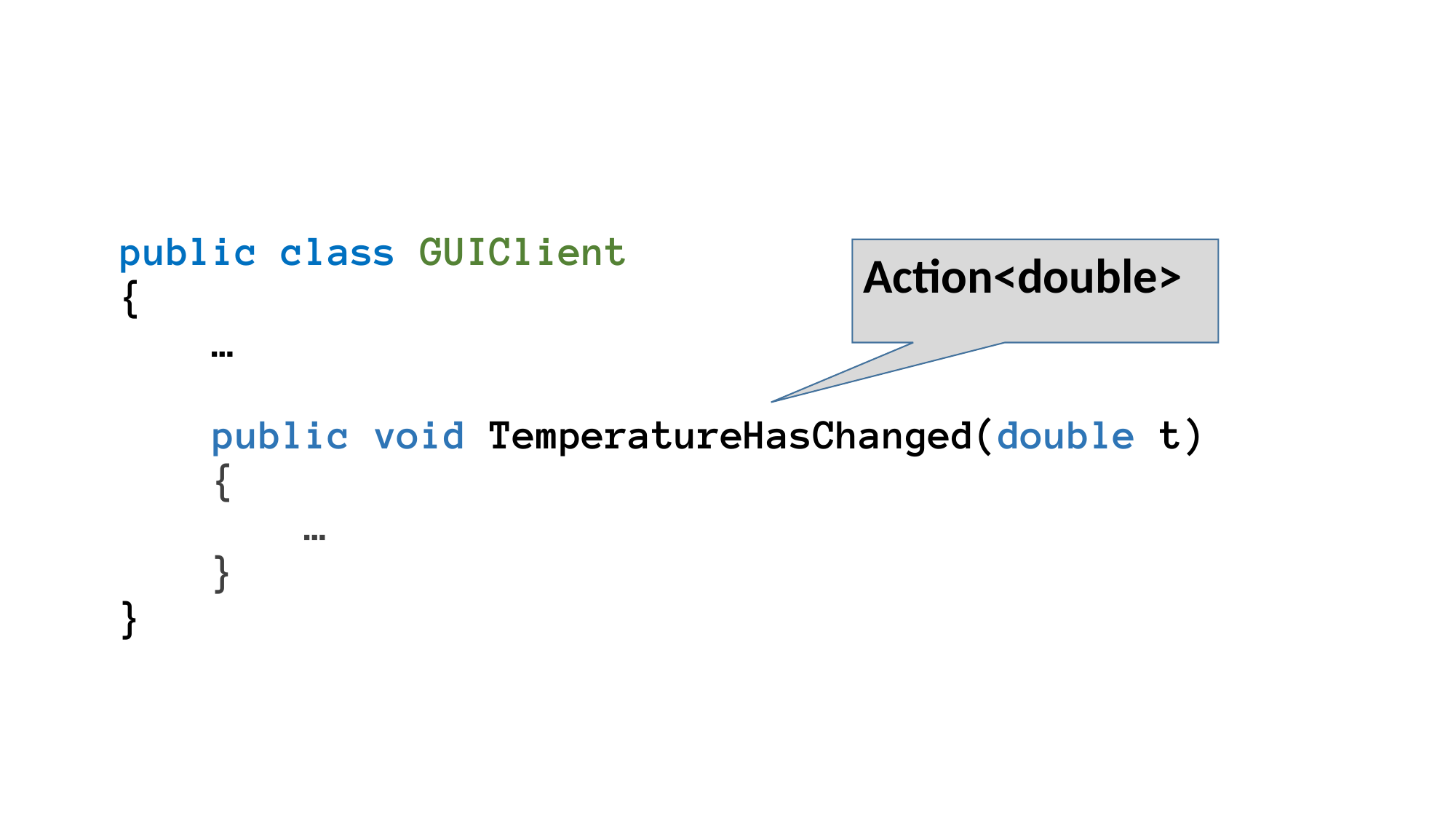

public class GUIClient
{
    …

    public void TemperatureHasChanged(double t)
    {
        …
    }
}

Action<double>